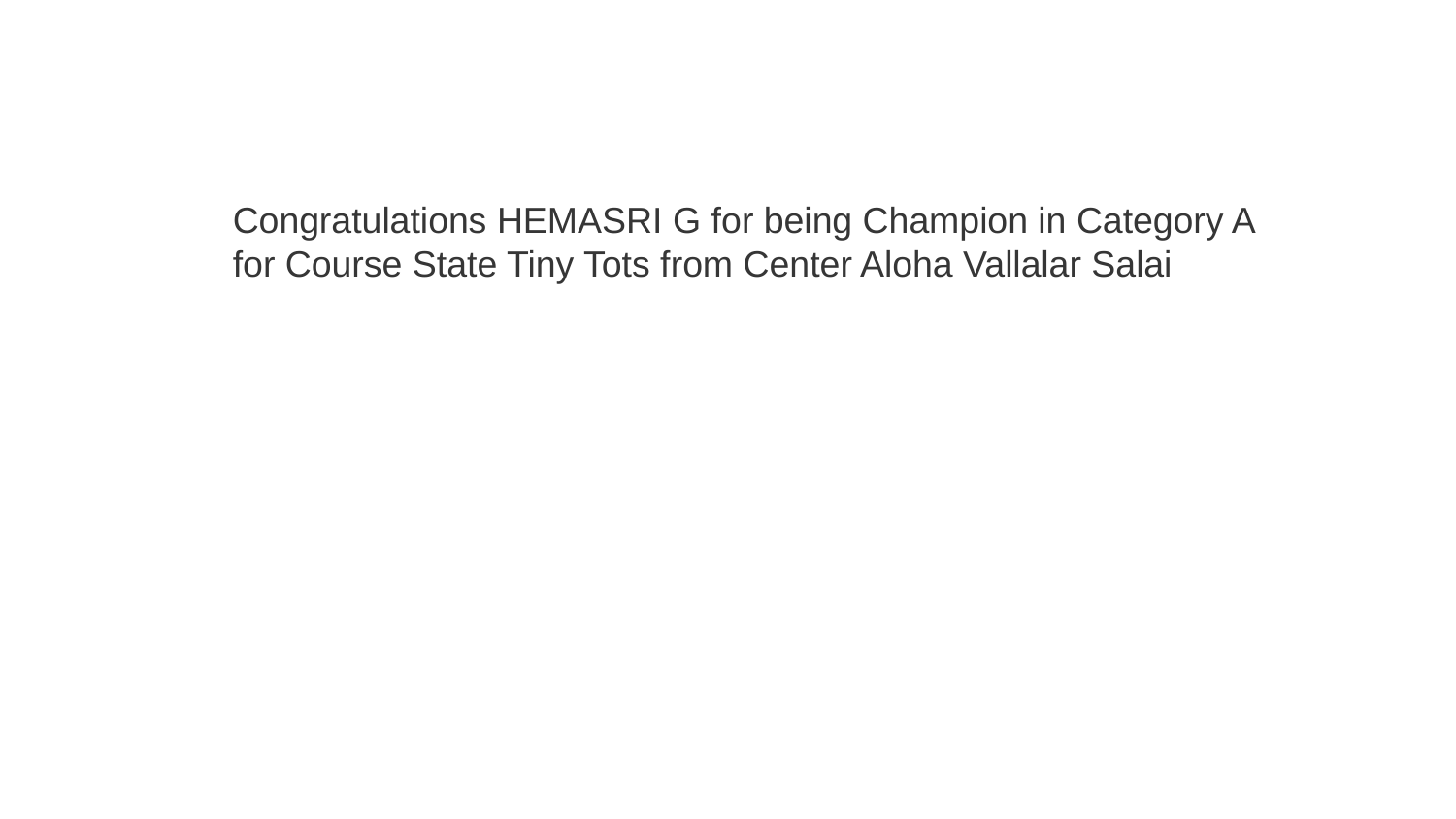

Congratulations HEMASRI G for being Champion in Category A for Course State Tiny Tots from Center Aloha Vallalar Salai